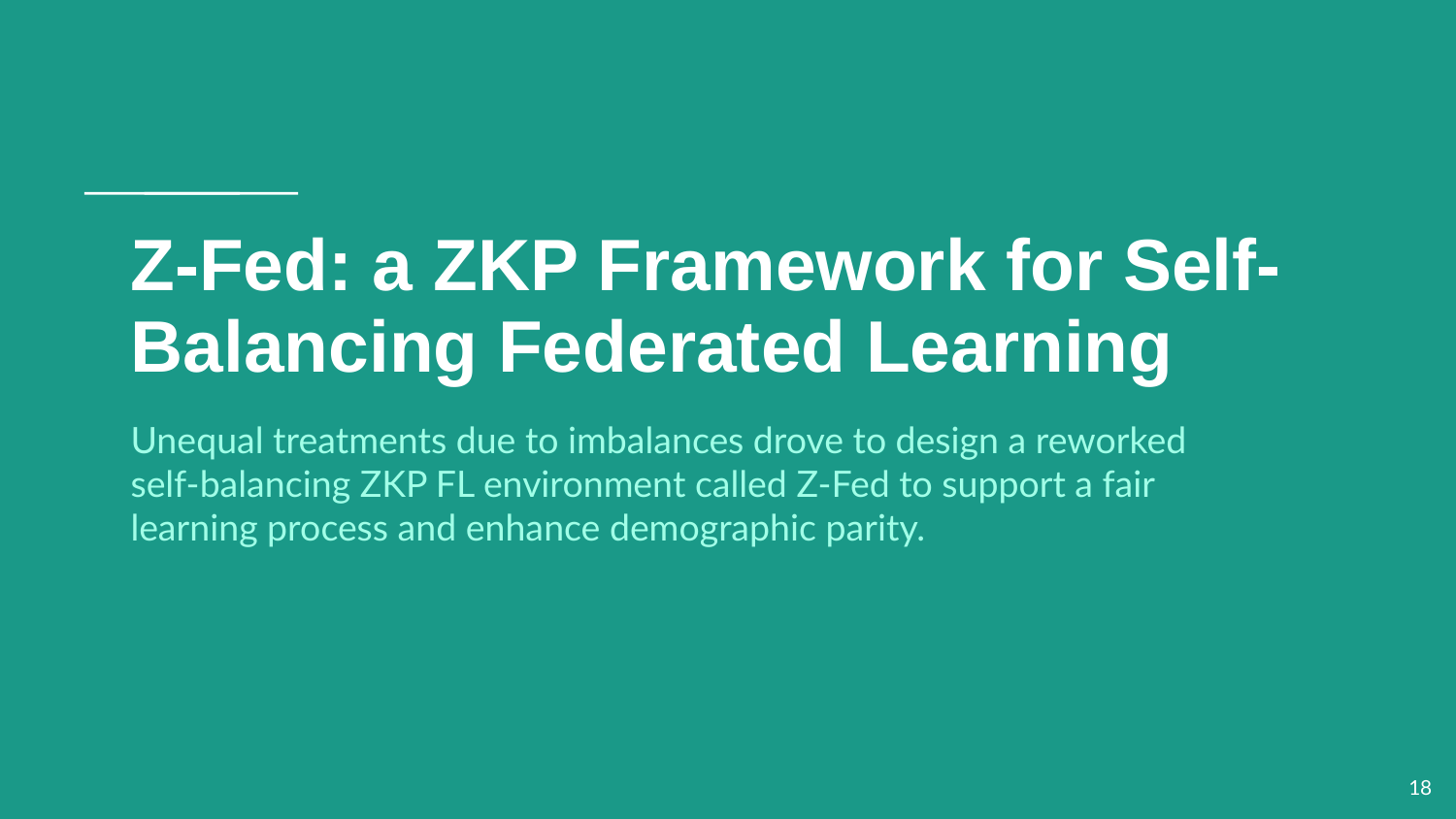

# Z-Fed: a ZKP Framework for Self-Balancing Federated Learning
Unequal treatments due to imbalances drove to design a reworked self-balancing ZKP FL environment called Z-Fed to support a fair learning process and enhance demographic parity.
18